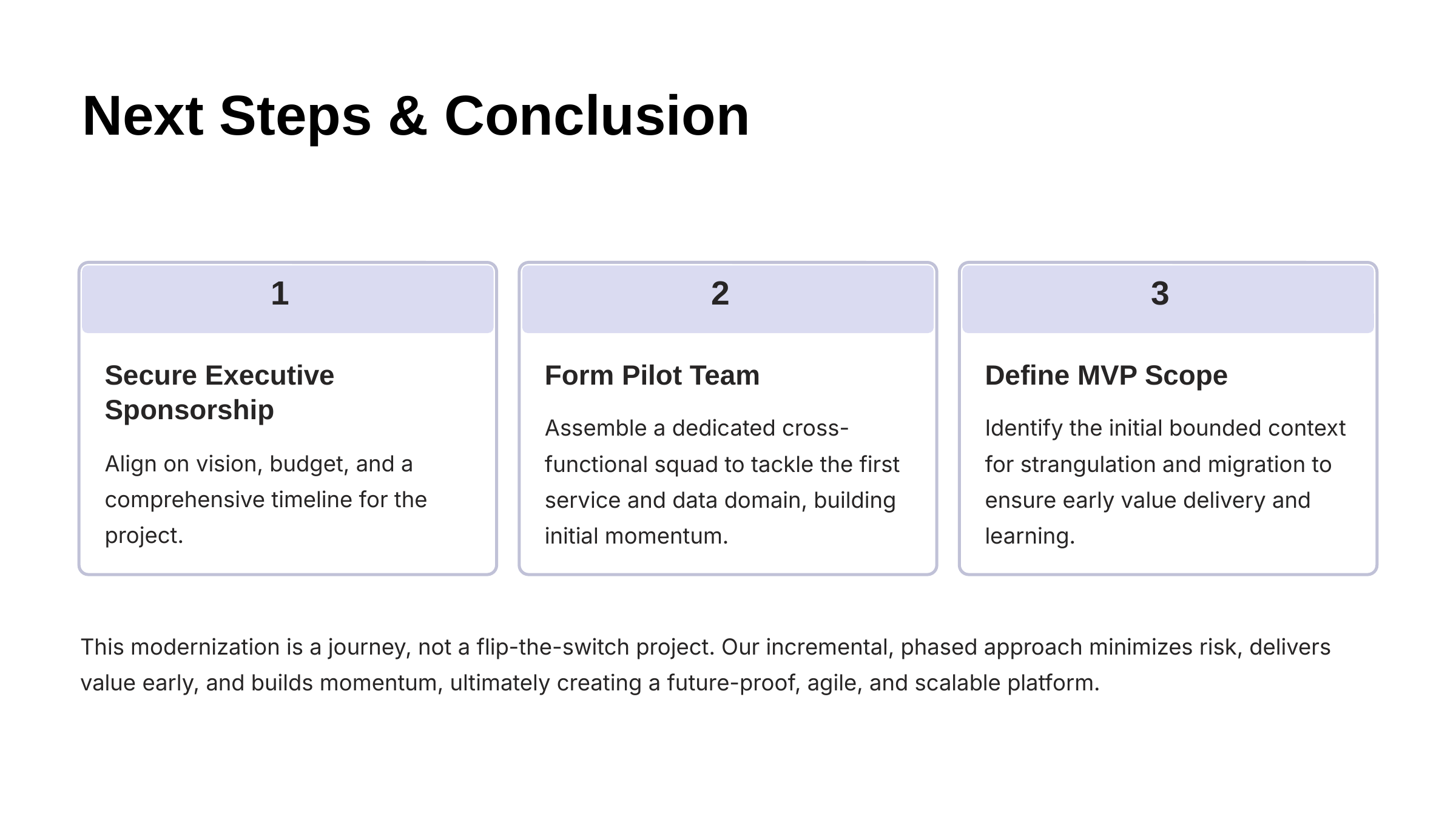

Next Steps & Conclusion

1
2
3
Secure Executive Sponsorship
Form Pilot Team
Define MVP Scope
Assemble a dedicated cross-functional squad to tackle the first service and data domain, building initial momentum.
Identify the initial bounded context for strangulation and migration to ensure early value delivery and learning.
Align on vision, budget, and a comprehensive timeline for the project.
This modernization is a journey, not a flip-the-switch project. Our incremental, phased approach minimizes risk, delivers value early, and builds momentum, ultimately creating a future-proof, agile, and scalable platform.